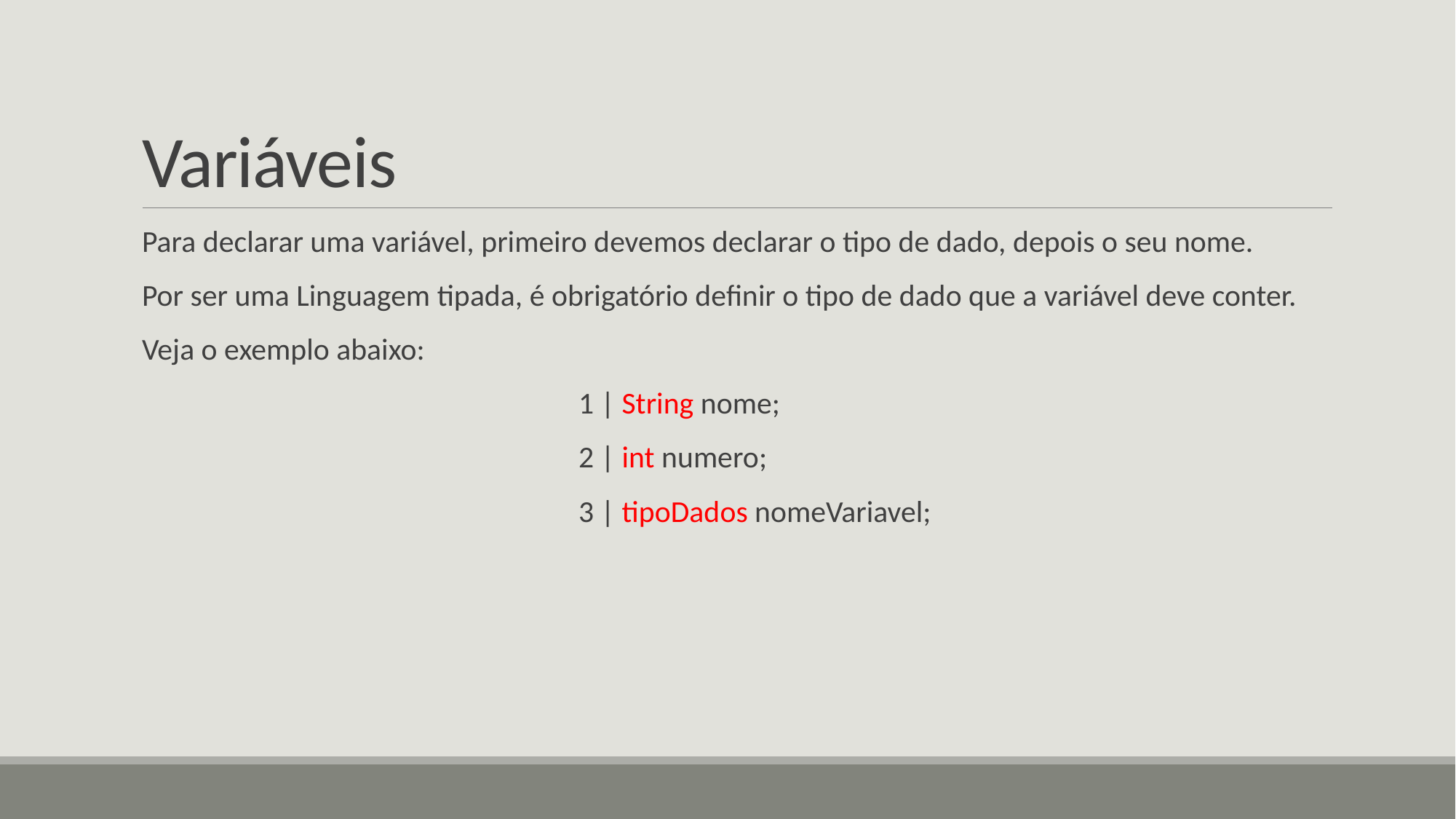

# Variáveis
Para declarar uma variável, primeiro devemos declarar o tipo de dado, depois o seu nome.
Por ser uma Linguagem tipada, é obrigatório definir o tipo de dado que a variável deve conter.
Veja o exemplo abaixo:
 				1 | String nome;
 				2 | int numero;
 				3 | tipoDados nomeVariavel;